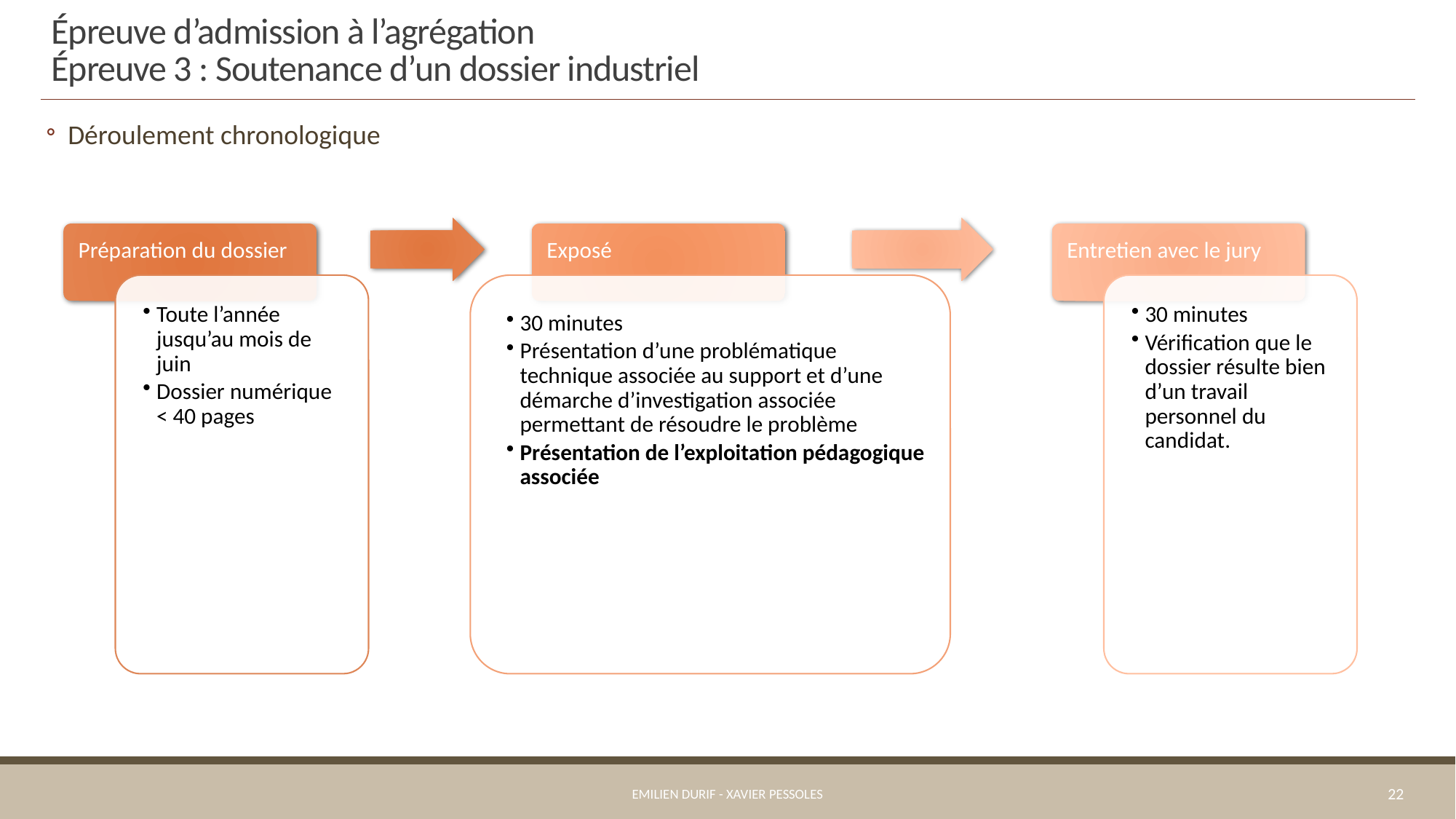

# Épreuve d’admission à l’agrégation Épreuve 3 : Soutenance d’un dossier industriel
Déroulement chronologique

Préparation du dossier
Toute l’année jusqu’au mois de juin
Dossier numérique < 40 pages

Exposé
30 minutes
Présentation d’une problématique technique associée au support et d’une démarche d’investigation associée permettant de résoudre le problème
Présentation de l’exploitation pédagogique associée

Entretien avec le jury
30 minutes
Vérification que le dossier résulte bien d’un travail personnel du candidat.
Emilien Durif - Xavier Pessoles
22